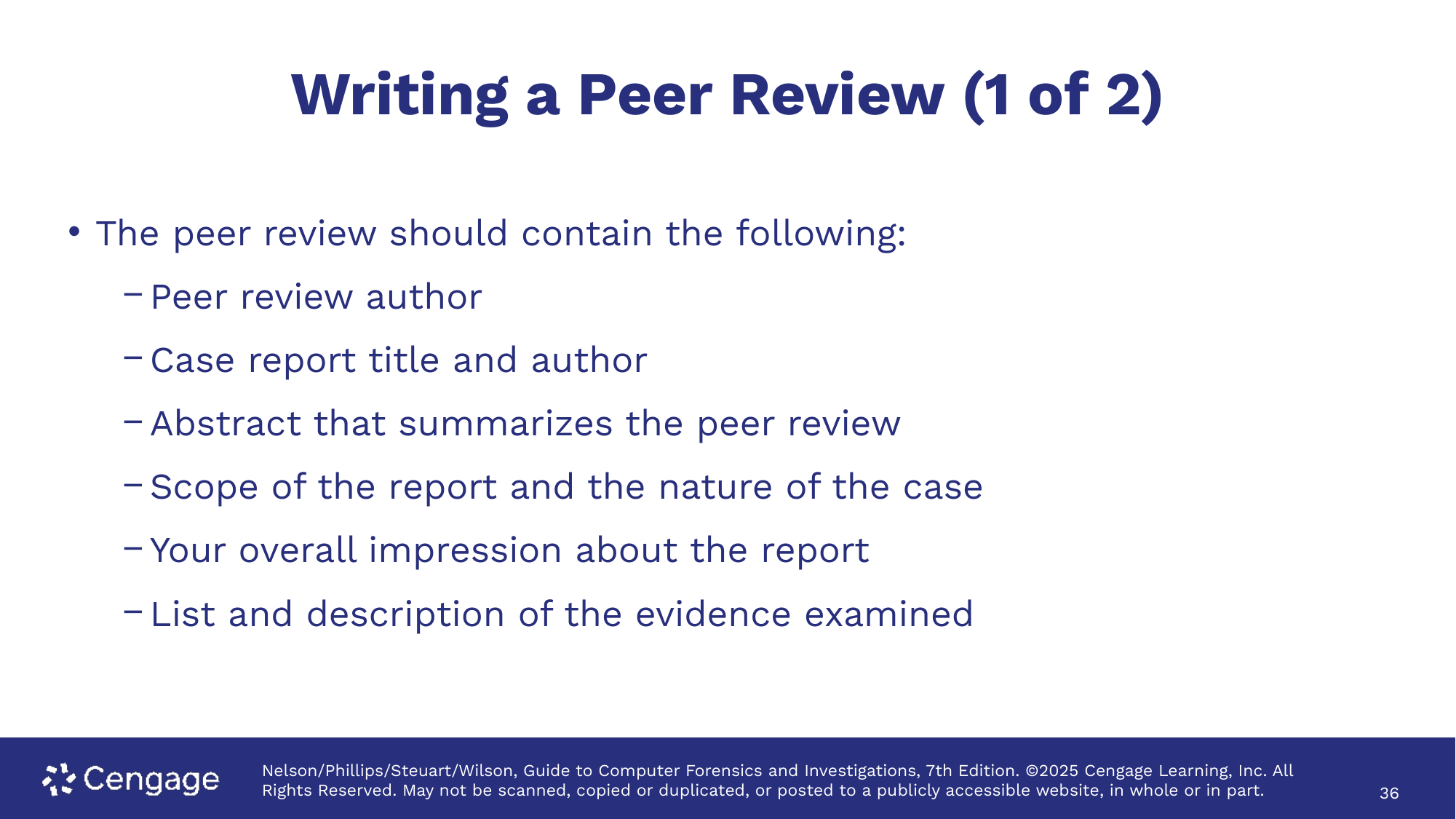

# Writing a Peer Review (1 of 2)
The peer review should contain the following:
Peer review author
Case report title and author
Abstract that summarizes the peer review
Scope of the report and the nature of the case
Your overall impression about the report
List and description of the evidence examined